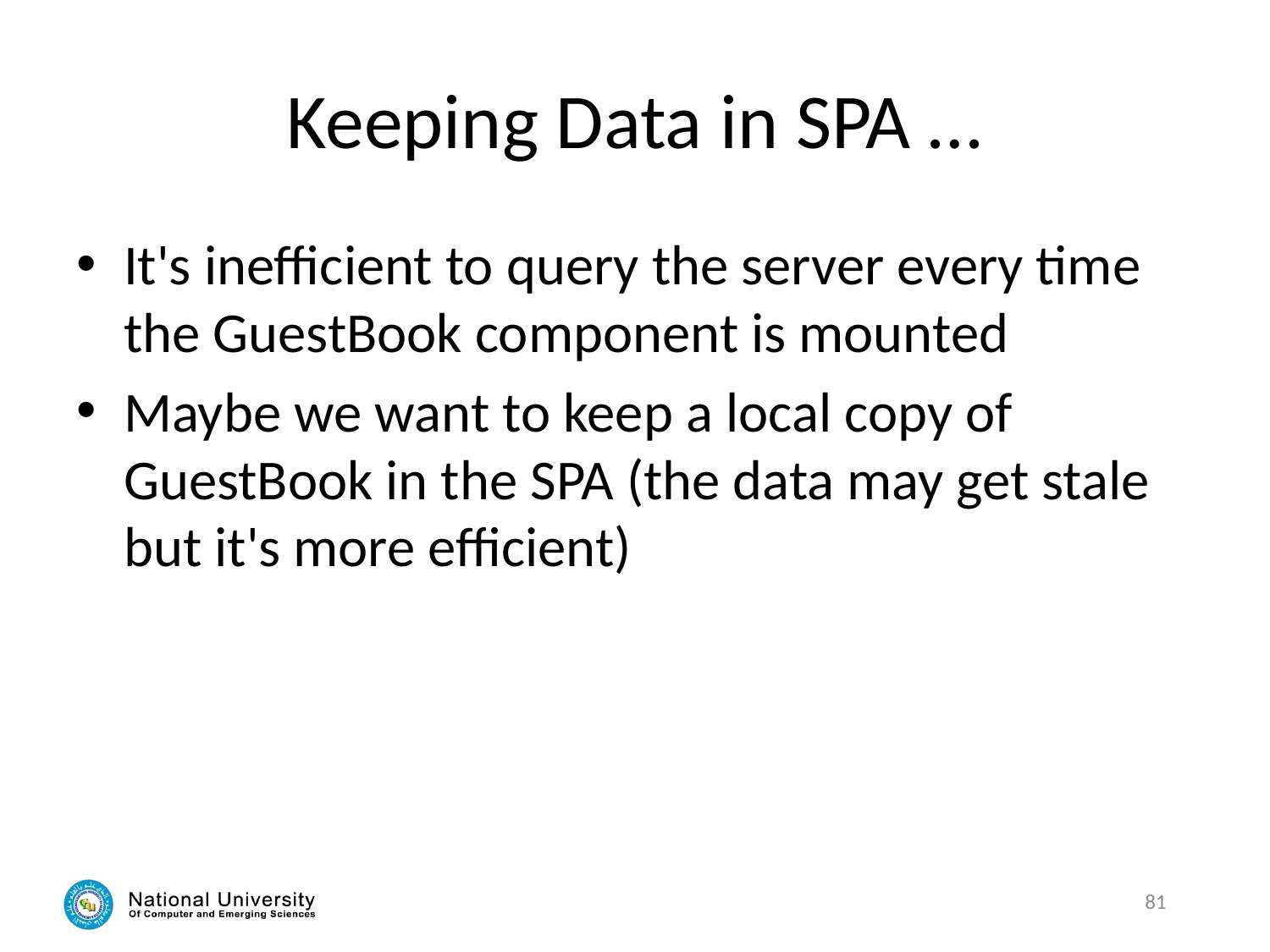

# Keeping Data in SPA …
It's inefficient to query the server every time the GuestBook component is mounted
Maybe we want to keep a local copy of GuestBook in the SPA (the data may get stale but it's more efficient)
81